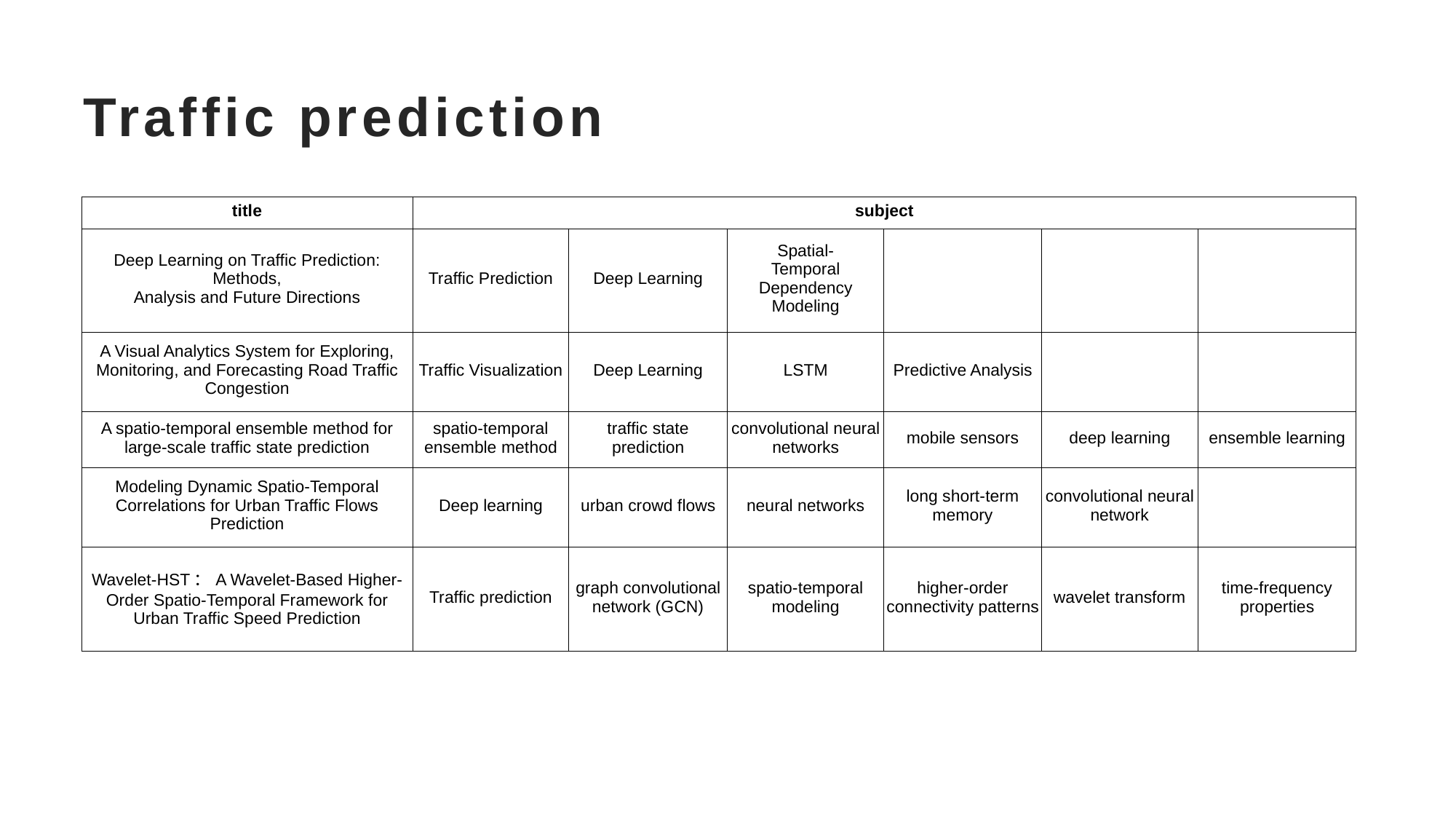

# Traffic prediction
| title | subject |  |  |  |  |  |
| --- | --- | --- | --- | --- | --- | --- |
| Deep Learning on Traffic Prediction: Methods, Analysis and Future Directions | Traffic Prediction | Deep Learning | Spatial- Temporal Dependency Modeling |  |  |  |
| A Visual Analytics System for Exploring, Monitoring, and Forecasting Road Traffic Congestion | Traffic Visualization | Deep Learning | LSTM | Predictive Analysis |  |  |
| A spatio-temporal ensemble method for large-scale traffic state prediction | spatio-temporal ensemble method | traffic state prediction | convolutional neural networks | mobile sensors | deep learning | ensemble learning |
| Modeling Dynamic Spatio-Temporal Correlations for Urban Traffic Flows Prediction | Deep learning | urban crowd flows | neural networks | long short-term memory | convolutional neural network |  |
| Wavelet-HST：A Wavelet-Based Higher-Order Spatio-Temporal Framework for Urban Traffic Speed Prediction | Traffic prediction | graph convolutional network (GCN) | spatio-temporal modeling | higher-order connectivity patterns | wavelet transform | time-frequency properties |